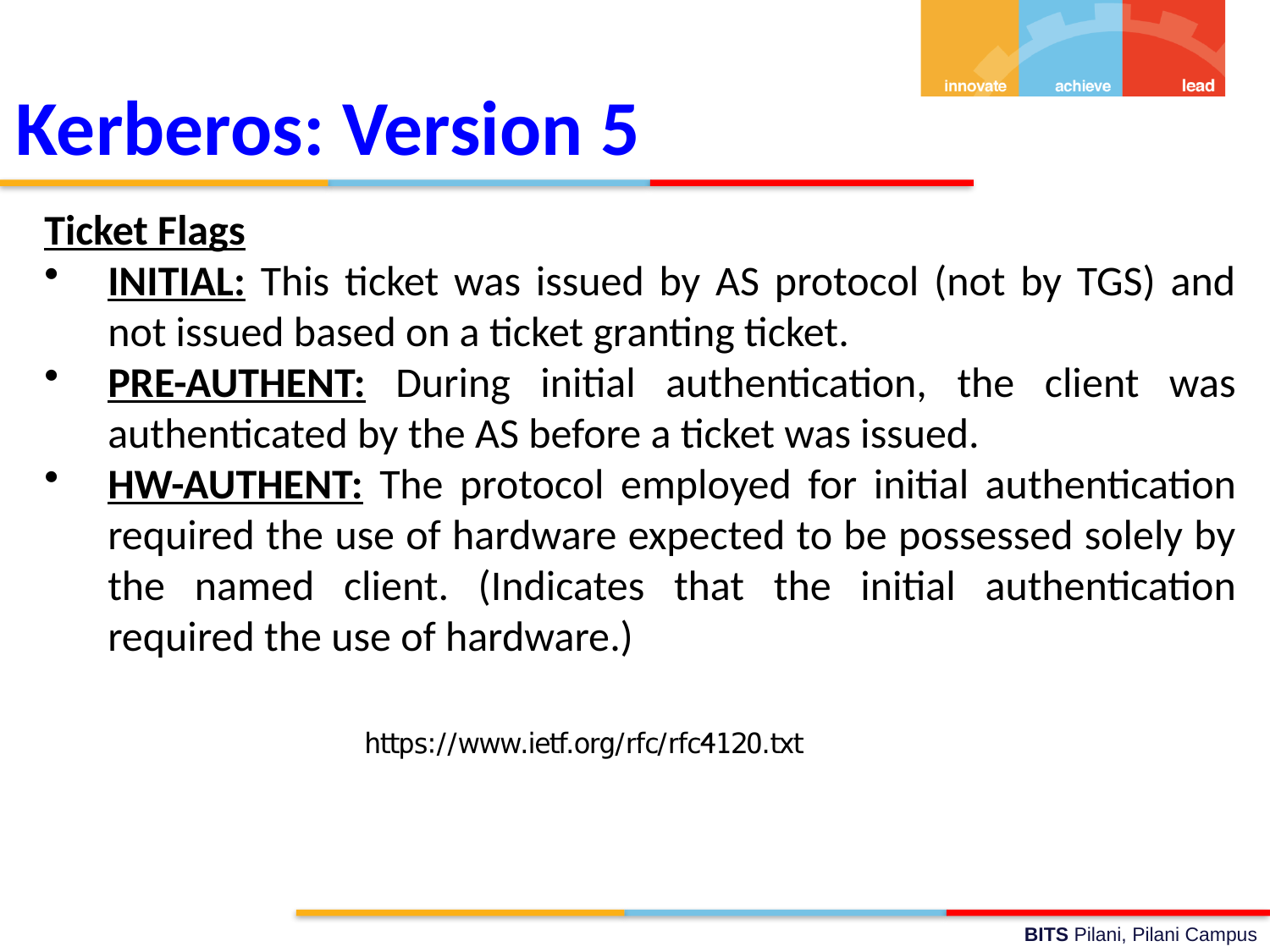

Kerberos: Version 5
Ticket Flags
INITIAL: This ticket was issued by AS protocol (not by TGS) and not issued based on a ticket granting ticket.
PRE-AUTHENT: During initial authentication, the client was authenticated by the AS before a ticket was issued.
HW-AUTHENT: The protocol employed for initial authentication required the use of hardware expected to be possessed solely by the named client. (Indicates that the initial authentication required the use of hardware.)
https://www.ietf.org/rfc/rfc4120.txt